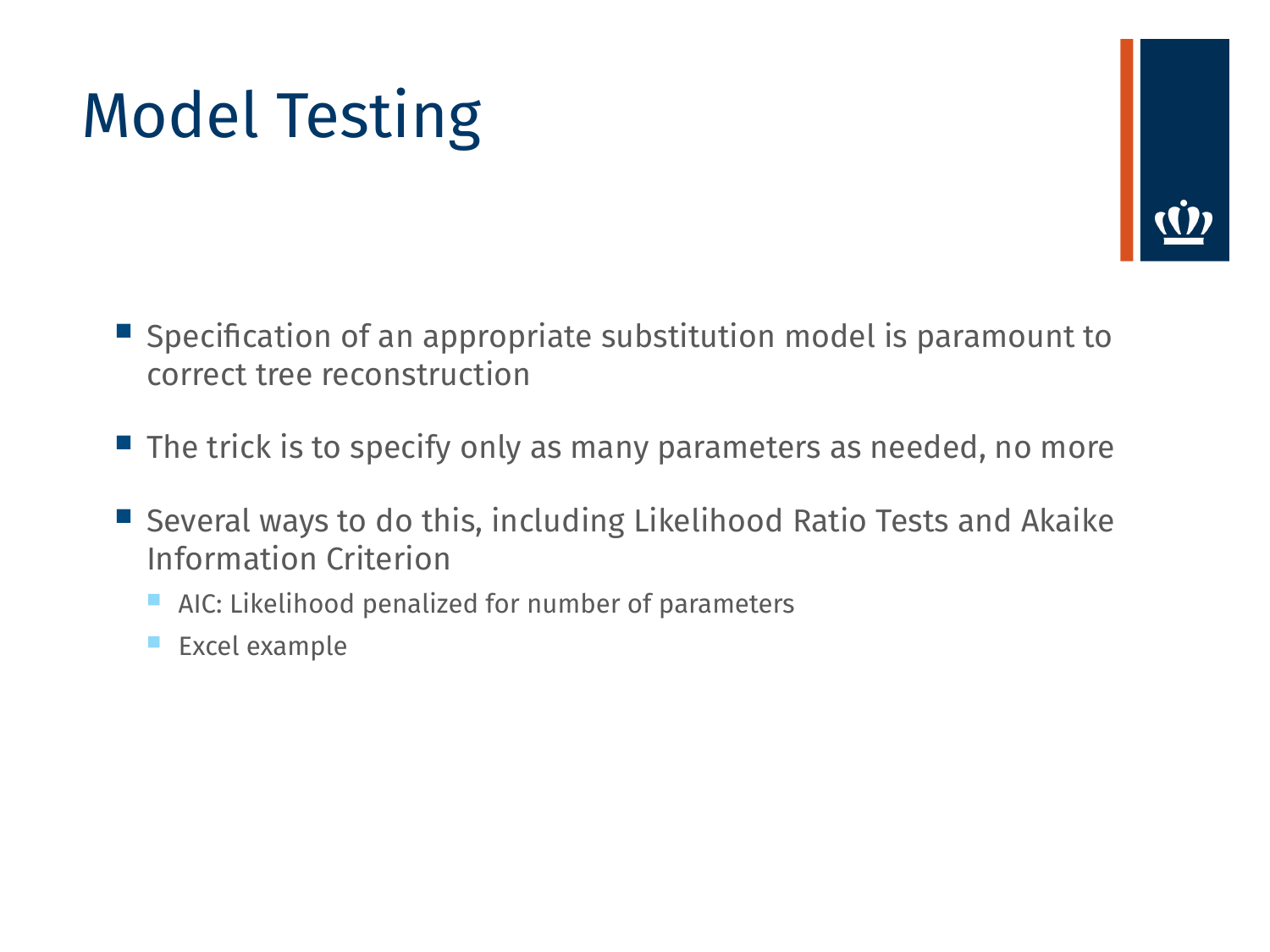

# Model Testing
Specification of an appropriate substitution model is paramount to correct tree reconstruction
The trick is to specify only as many parameters as needed, no more
Several ways to do this, including Likelihood Ratio Tests and Akaike Information Criterion
AIC: Likelihood penalized for number of parameters
Excel example